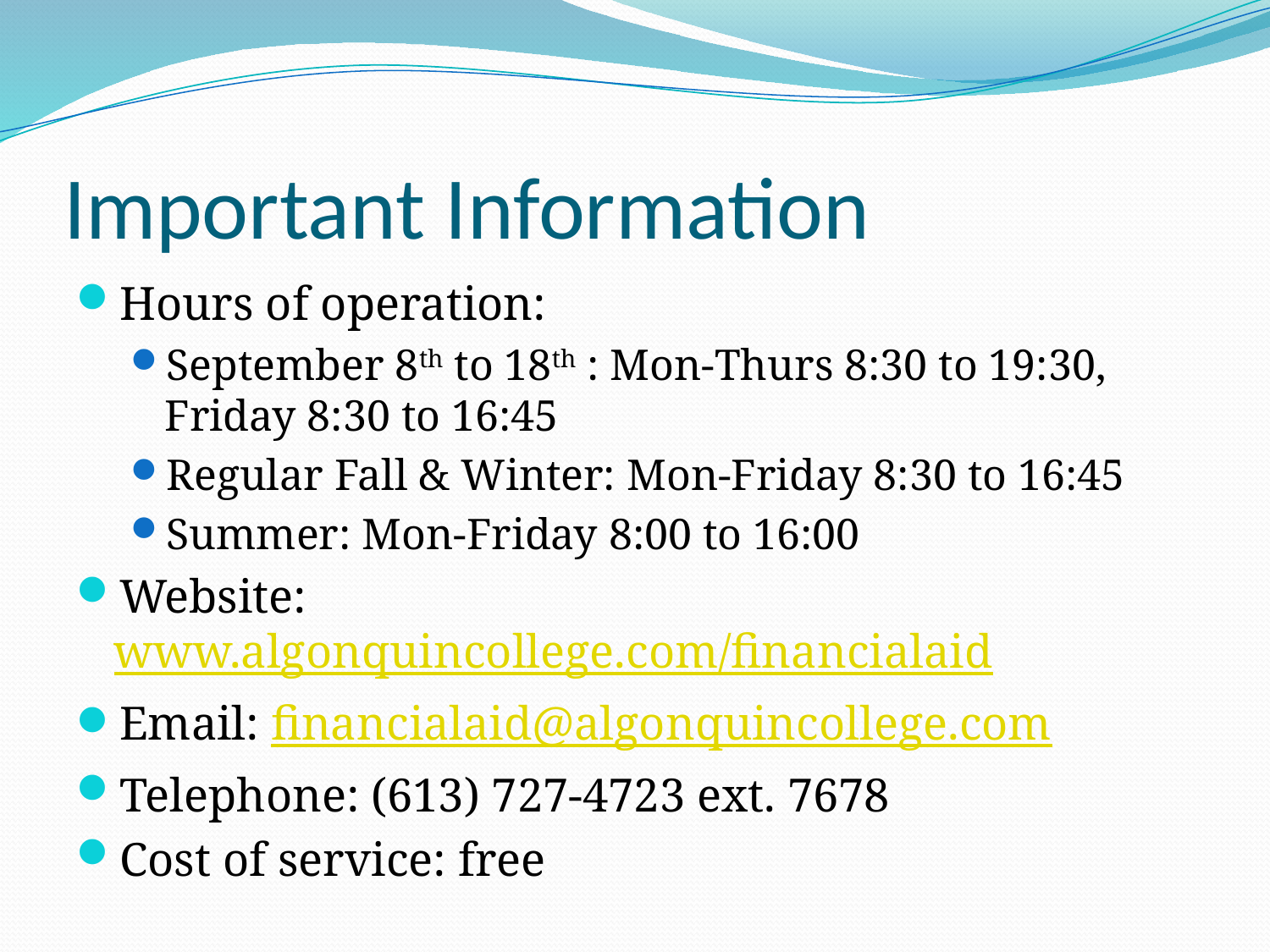

# Important Information
Hours of operation:
September 8th to 18th : Mon-Thurs 8:30 to 19:30, Friday 8:30 to 16:45
Regular Fall & Winter: Mon-Friday 8:30 to 16:45
Summer: Mon-Friday 8:00 to 16:00
Website: www.algonquincollege.com/financialaid
Email: financialaid@algonquincollege.com
Telephone: (613) 727-4723 ext. 7678
Cost of service: free